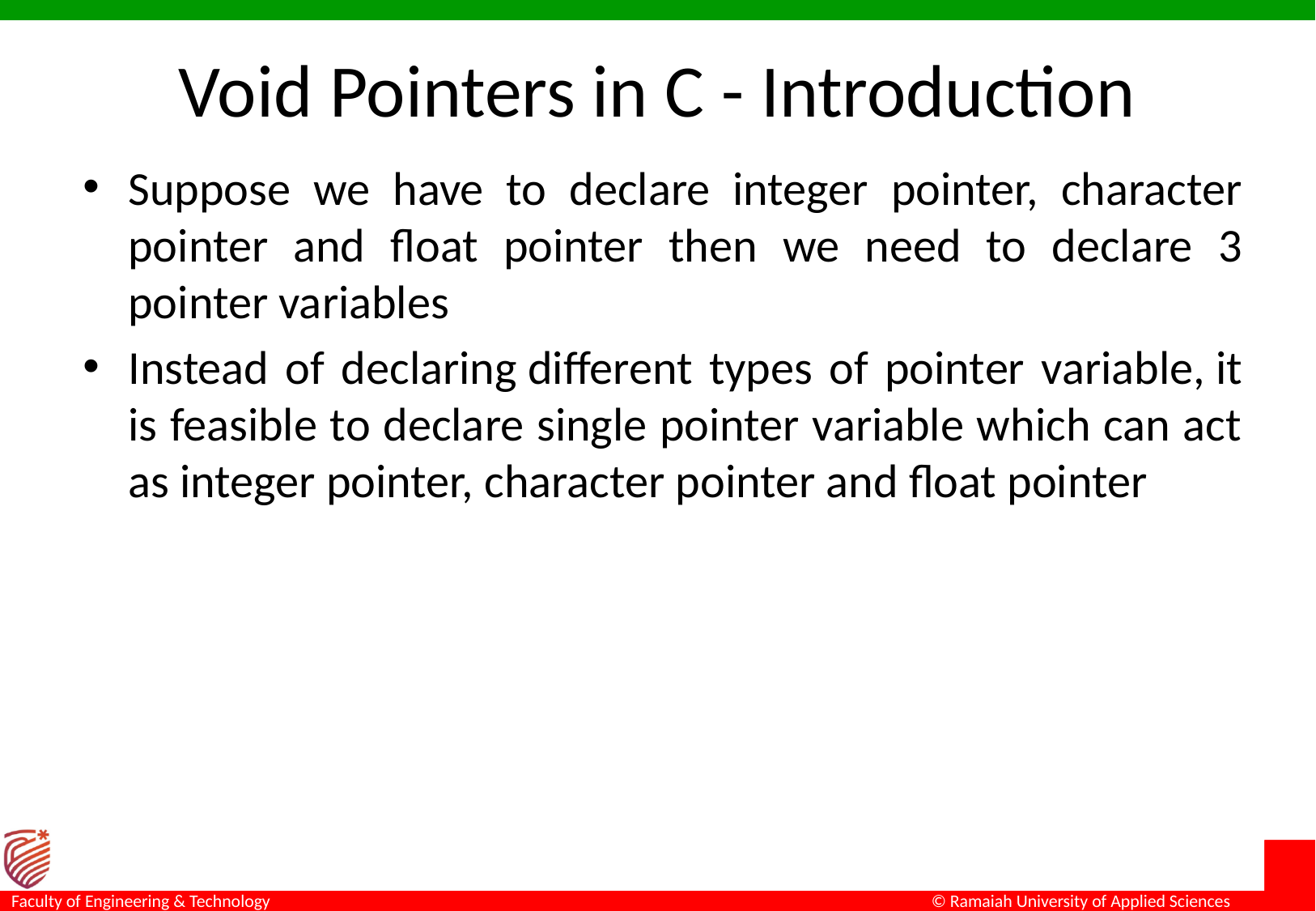

# Void Pointers in C - Introduction
Suppose we have to declare integer pointer, character pointer and float pointer then we need to declare 3 pointer variables
Instead of declaring different types of pointer variable, it is feasible to declare single pointer variable which can act as integer pointer, character pointer and float pointer